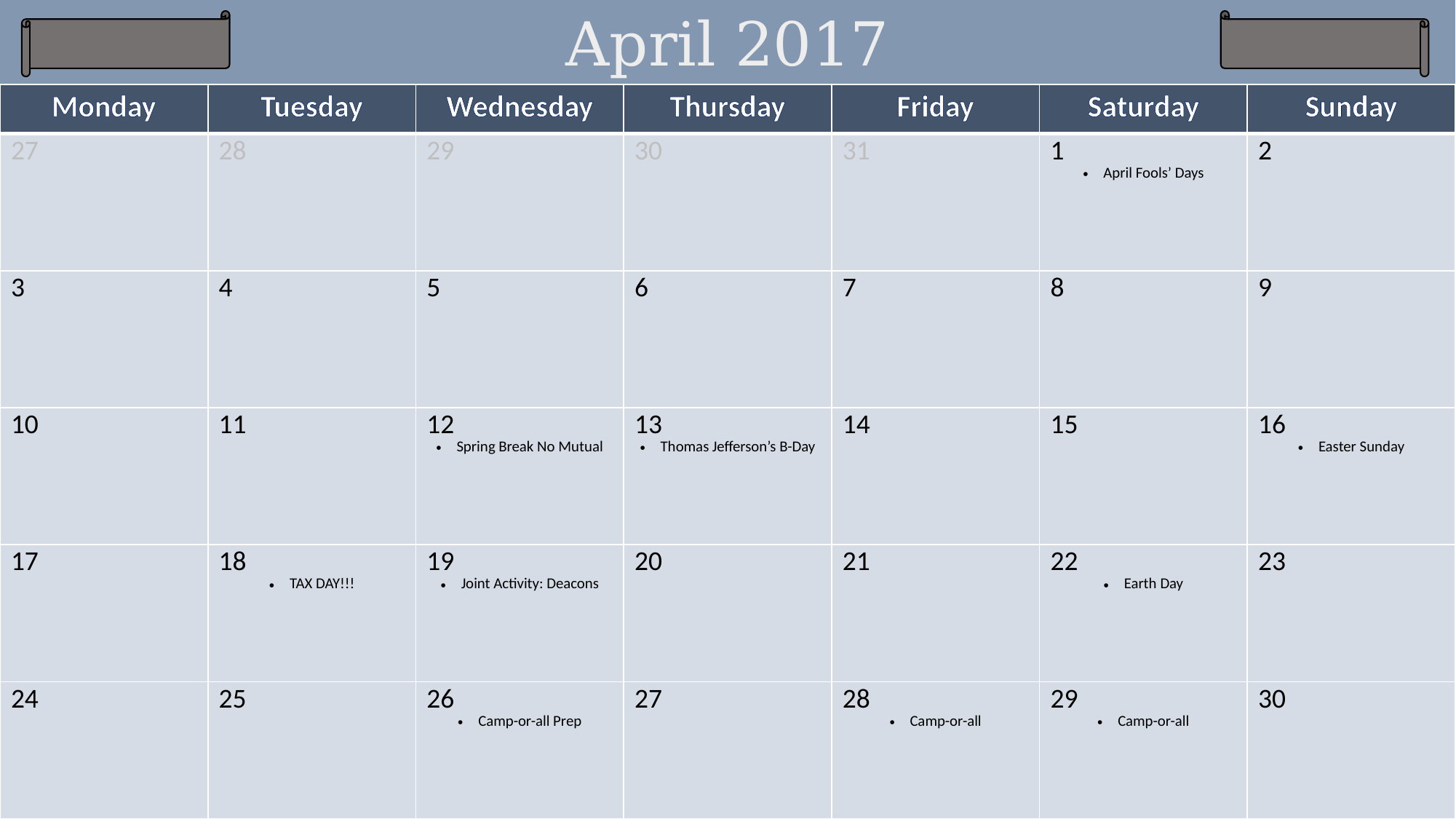

April 2017

| Monday | Tuesday | Wednesday | Thursday | Friday | Saturday | Sunday |
| --- | --- | --- | --- | --- | --- | --- |
| 27 | 28 | 29 | 30 | 31 | 1 April Fools’ Days | 2 |
| 3 | 4 | 5 | 6 | 7 | 8 | 9 |
| 10 | 11 | 12 Spring Break No Mutual | 13 Thomas Jefferson’s B-Day | 14 | 15 | 16 Easter Sunday |
| 17 | 18 TAX DAY!!! | 19 Joint Activity: Deacons | 20 | 21 | 22 Earth Day | 23 |
| 24 | 25 | 26 Camp-or-all Prep | 27 | 28 Camp-or-all | 29 Camp-or-all | 30 |